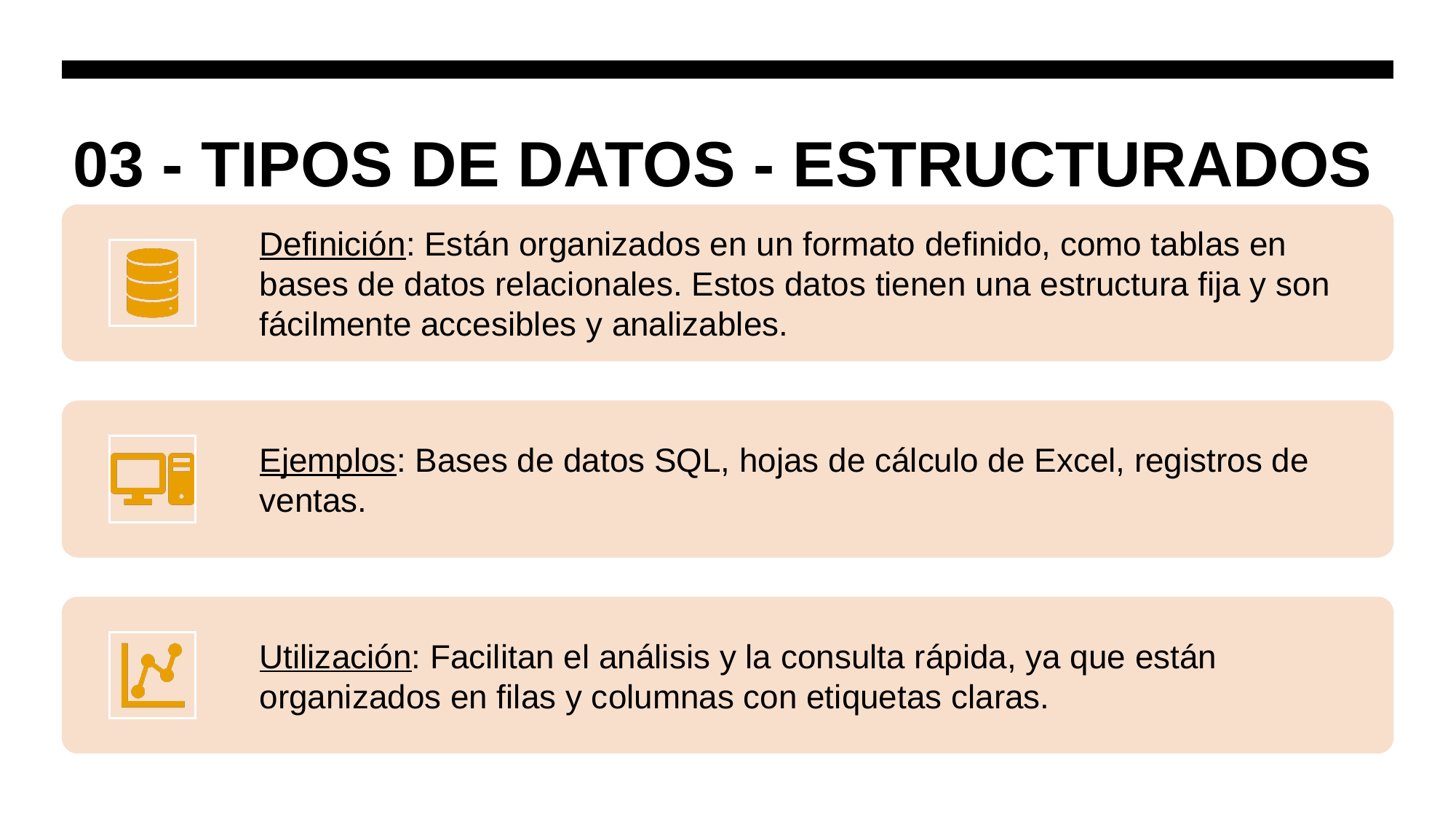

# 03 - TIPOS DE DATOS - ESTRUCTURADOS
Definición: Están organizados en un formato definido, como tablas en bases de datos relacionales. Estos datos tienen una estructura fija y son fácilmente accesibles y analizables.
Ejemplos: Bases de datos SQL, hojas de cálculo de Excel, registros de ventas.
Utilización: Facilitan el análisis y la consulta rápida, ya que están organizados en filas y columnas con etiquetas claras.